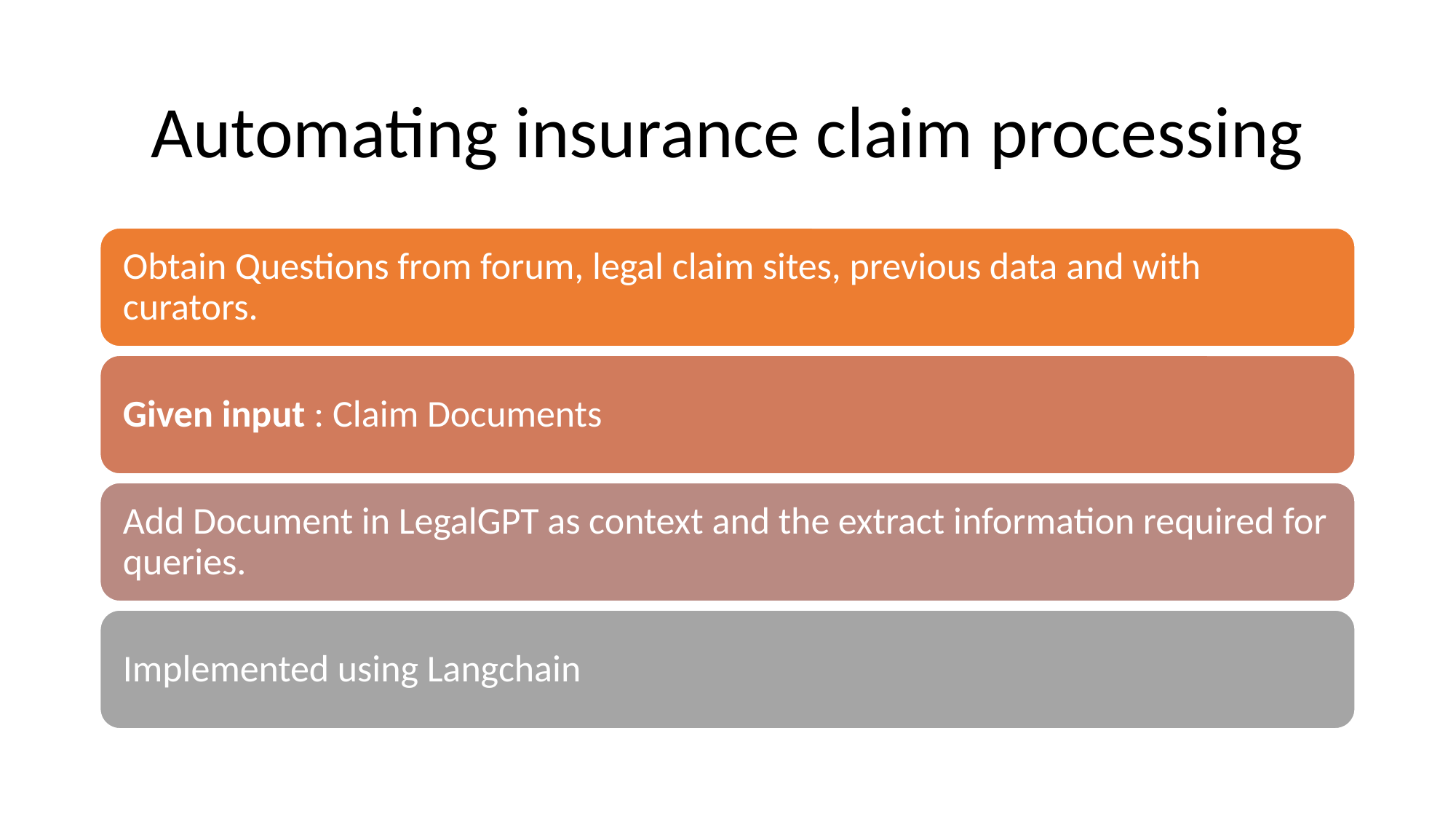

# Automating insurance claim processing
Obtain Questions from forum, legal claim sites, previous data and with curators.
Given input : Claim Documents
Add Document in LegalGPT as context and the extract information required for queries.
Implemented using Langchain